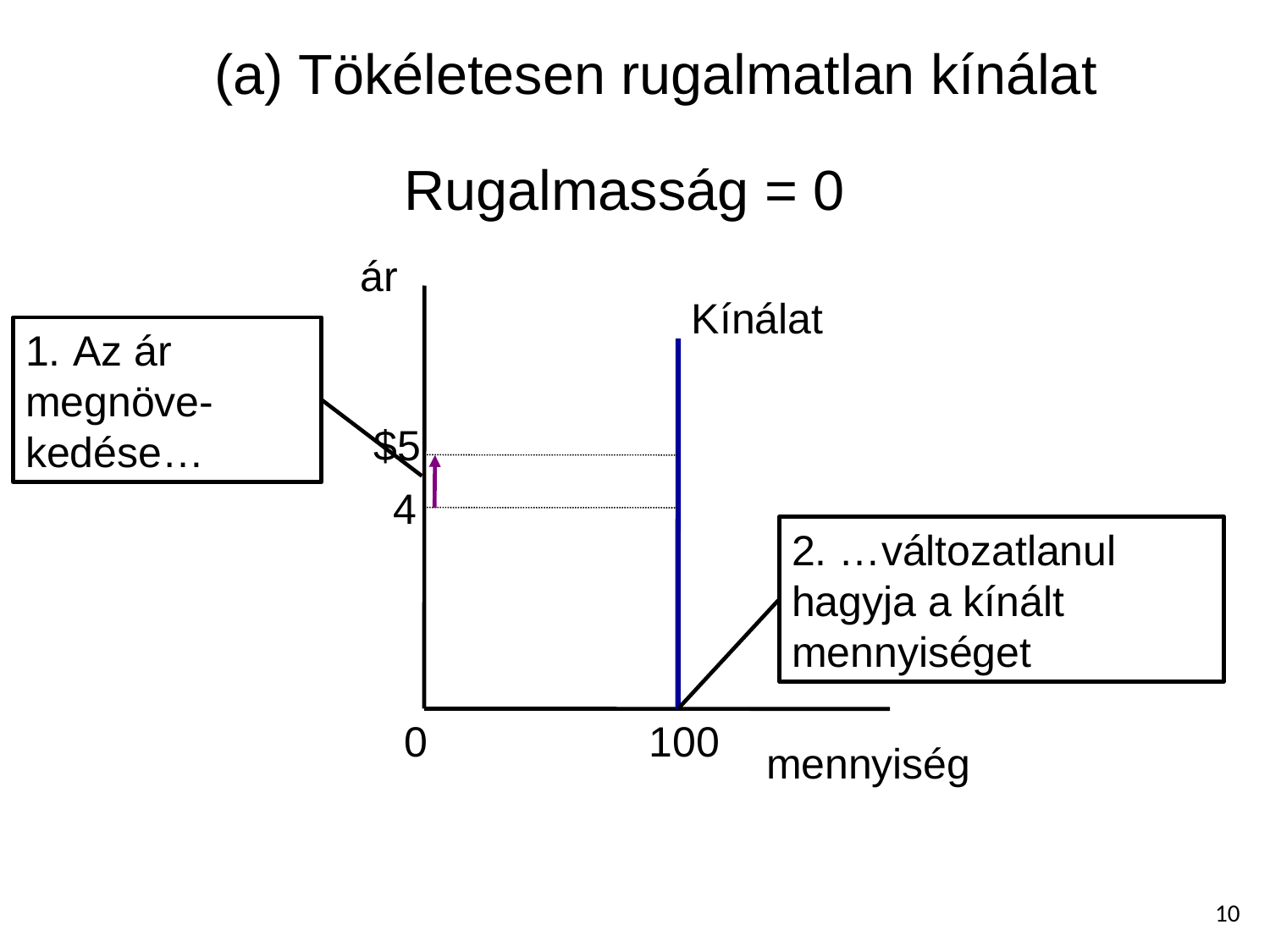

# (a) Tökéletesen rugalmatlan kínálat
Rugalmasság = 0
ár
1. an
Kínálat
100
Az ár
megnöve-
kedése…
$5
4
2. …változatlanul
hagyja a kínált
mennyiséget
0
mennyiség
10